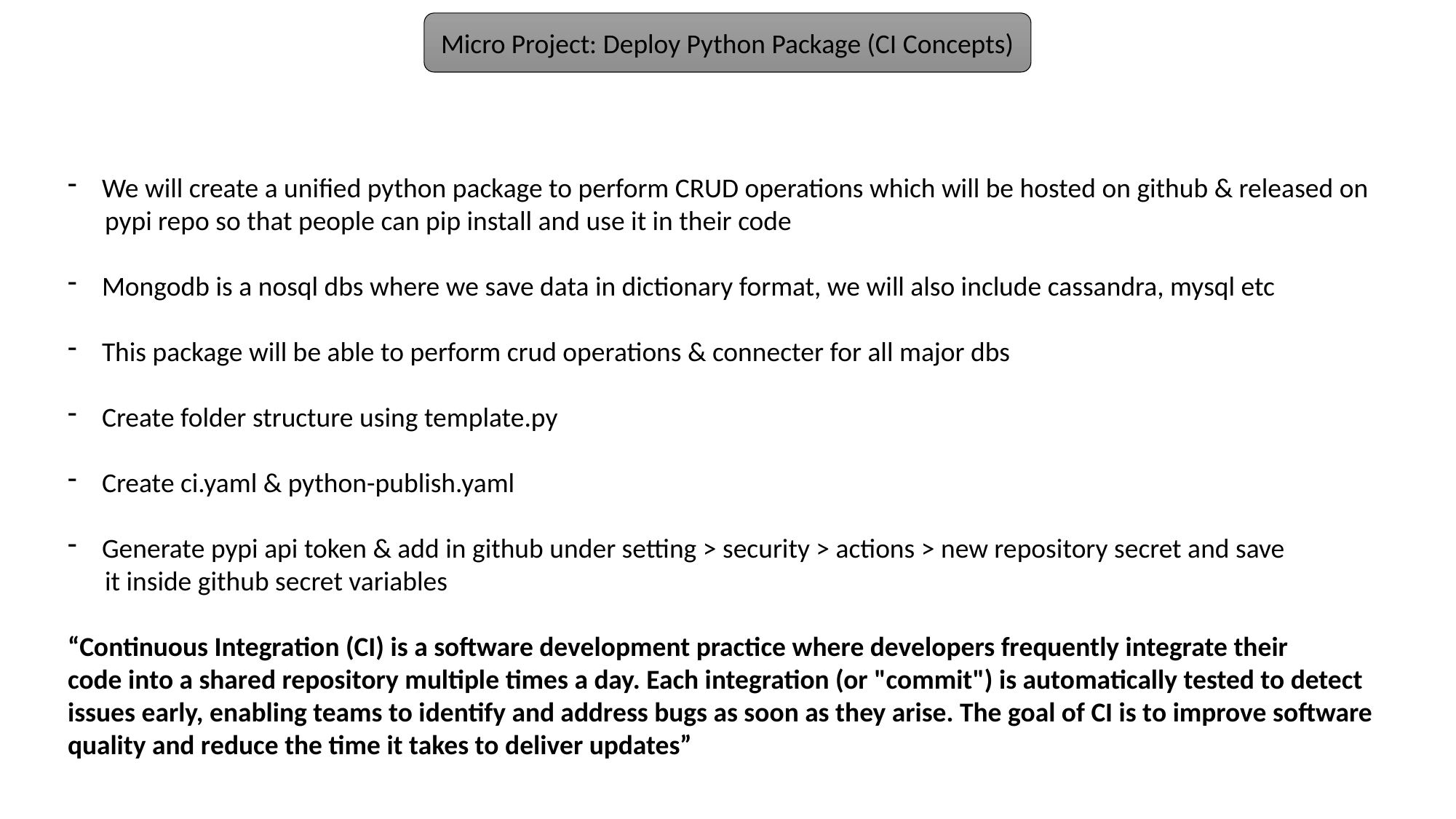

Micro Project: Deploy Python Package (CI Concepts)
We will create a unified python package to perform CRUD operations which will be hosted on github & released on
      pypi repo so that people can pip install and use it in their code

Mongodb is a nosql dbs where we save data in dictionary format, we will also include cassandra, mysql etc

This package will be able to perform crud operations & connecter for all major dbs

Create folder structure using template.py

Create ci.yaml & python-publish.yaml

Generate pypi api token & add in github under setting > security > actions > new repository secret and save
      it inside github secret variables

“Continuous Integration (CI) is a software development practice where developers frequently integrate their
code into a shared repository multiple times a day. Each integration (or "commit") is automatically tested to detect
issues early, enabling teams to identify and address bugs as soon as they arise. The goal of CI is to improve software
quality and reduce the time it takes to deliver updates”